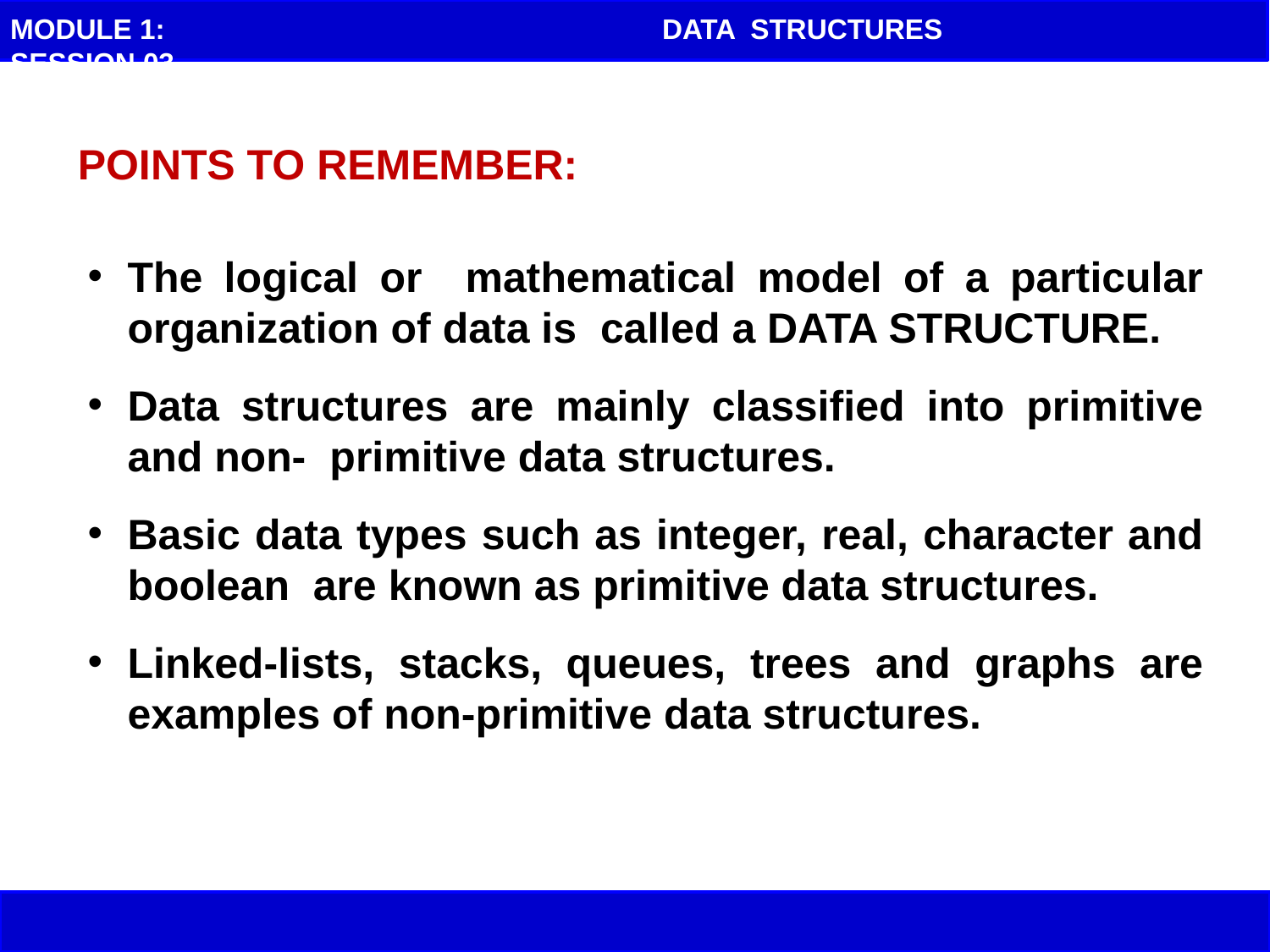

MODULE 1: SESSION 03
DATA  STRUCTURES
POINTS TO REMEMBER:
The logical or  mathematical model of a particular organization of data is  called a DATA STRUCTURE.
Data structures are mainly classified into primitive and non-  primitive data structures.
Basic data types such as integer, real, character and boolean  are known as primitive data structures.
Linked-lists, stacks, queues, trees and graphs are examples of non-primitive data structures.